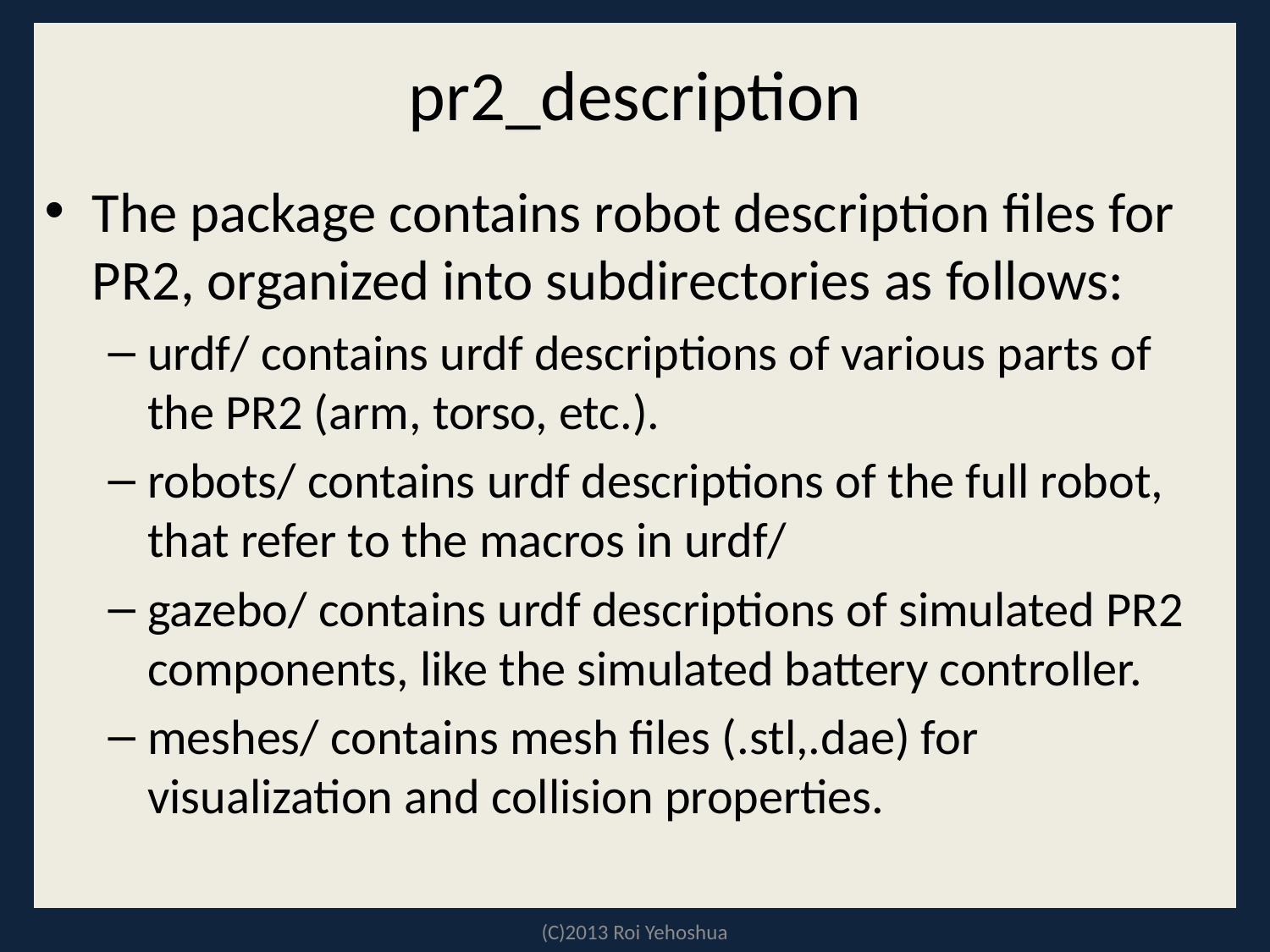

# pr2_description
The package contains robot description files for PR2, organized into subdirectories as follows:
urdf/ contains urdf descriptions of various parts of the PR2 (arm, torso, etc.).
robots/ contains urdf descriptions of the full robot, that refer to the macros in urdf/
gazebo/ contains urdf descriptions of simulated PR2 components, like the simulated battery controller.
meshes/ contains mesh files (.stl,.dae) for visualization and collision properties.

(C)2013 Roi Yehoshua